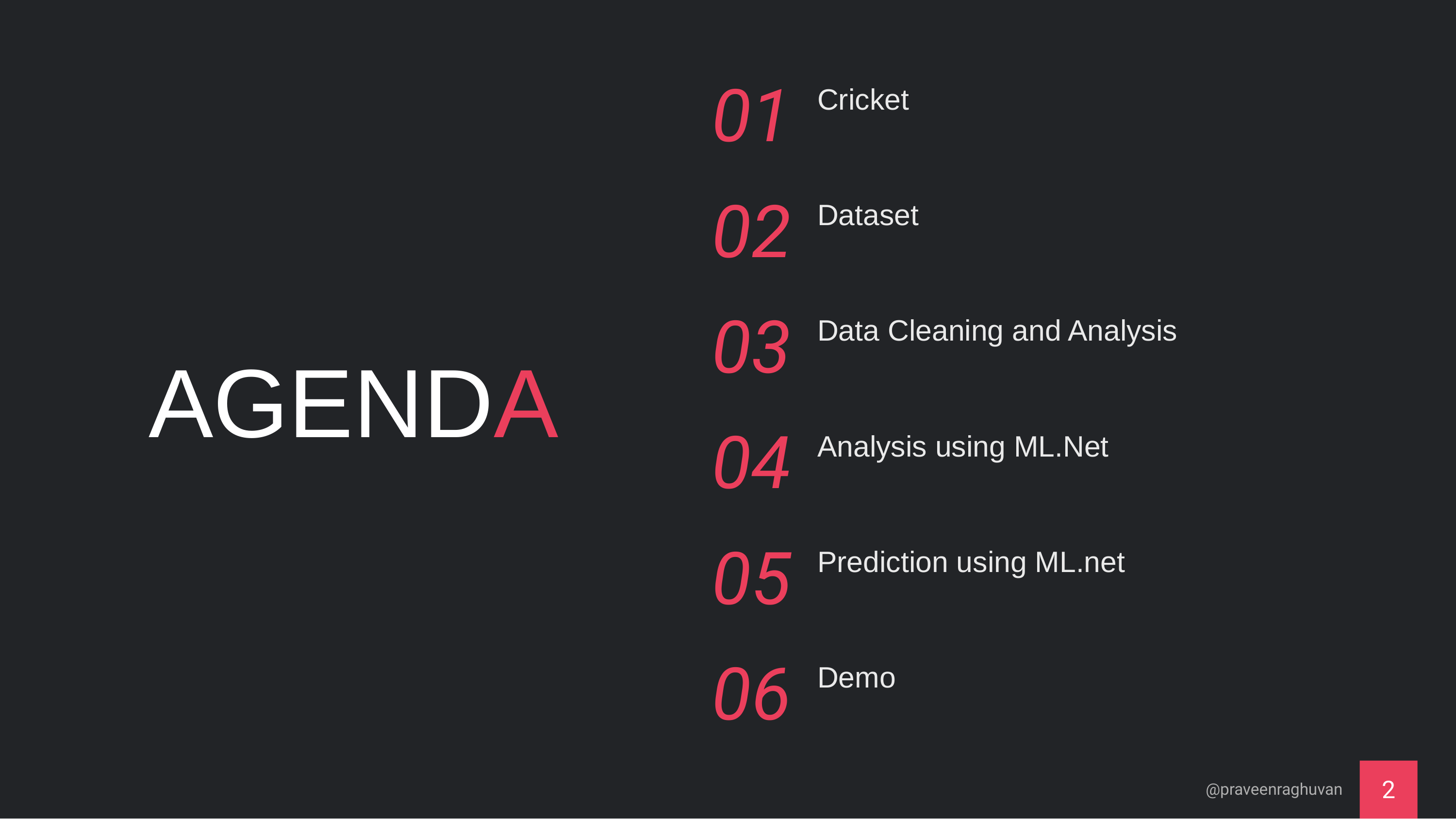

01
Cricket

# AGENDA
02
Dataset

03
Data Cleaning and Analysis

04
Analysis using ML.Net

05
Prediction using ML.net

06
Demo

@praveenraghuvan
2